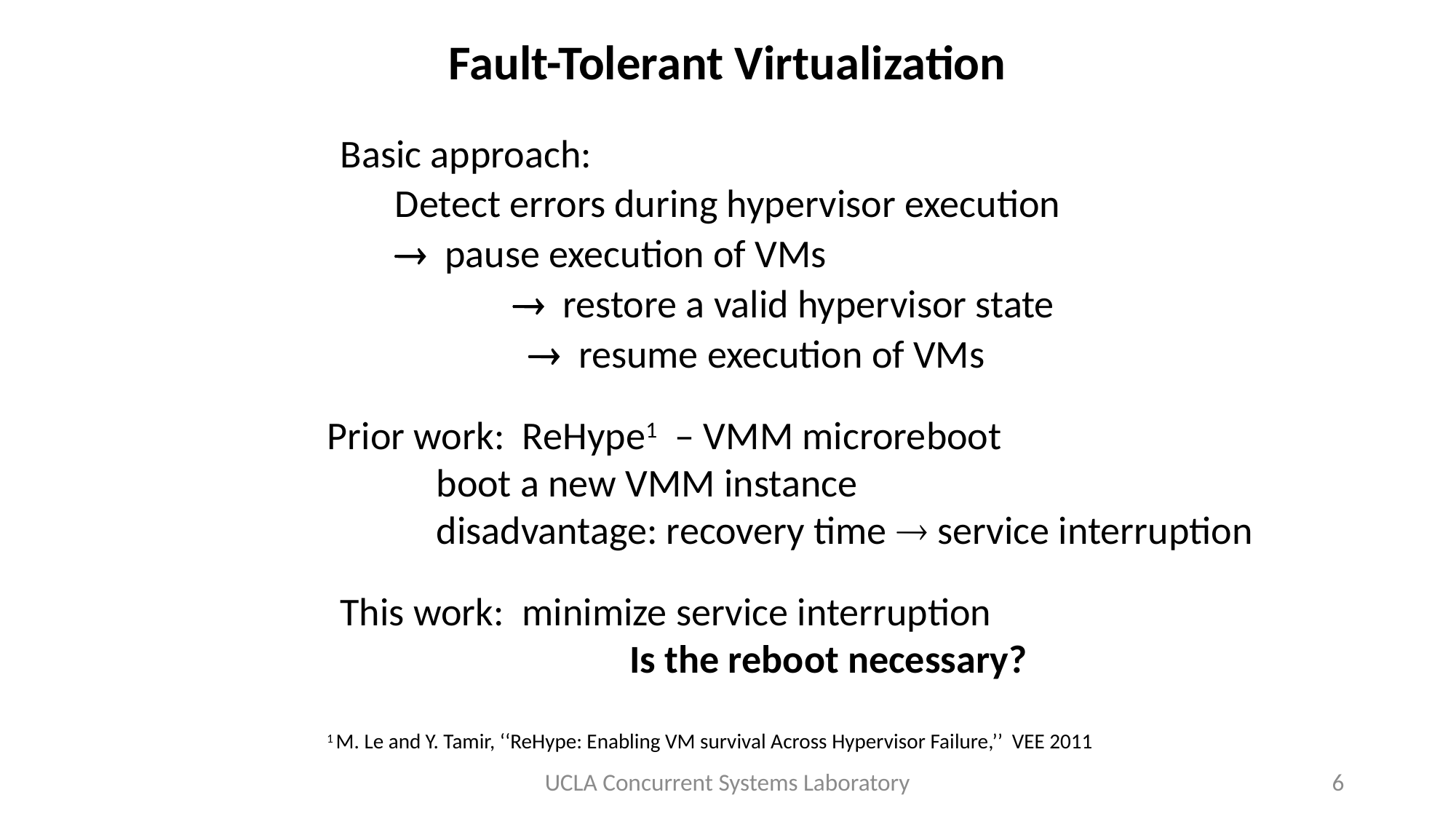

# Fault-Tolerant Virtualization
Basic approach:
Detect errors during hypervisor execution
→  pause execution of VMs
	 →  restore a valid hypervisor state
               →  resume execution of VMs
Prior work:  ReHype1  – VMM microreboot
	boot a new VMM instance
	disadvantage: recovery time → service interruption
This work:  minimize service interruption
     		        Is the reboot necessary?
1 M. Le and Y. Tamir, ‘‘ReHype: Enabling VM survival Across Hypervisor Failure,’’  VEE 2011
UCLA Concurrent Systems Laboratory
6